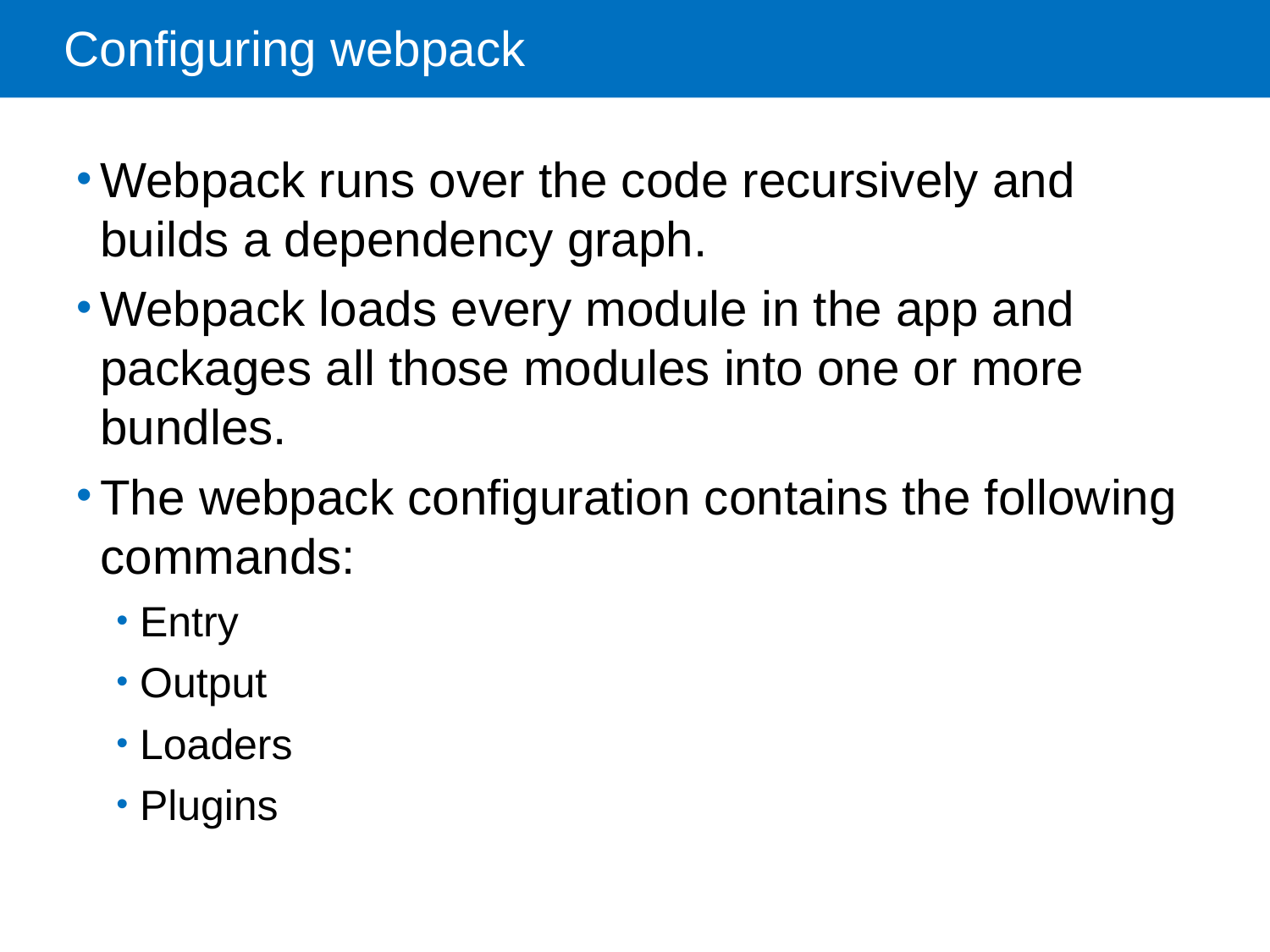

# Configuring webpack
Webpack runs over the code recursively and builds a dependency graph.
Webpack loads every module in the app and packages all those modules into one or more bundles.
The webpack configuration contains the following commands:
Entry
Output
Loaders
Plugins